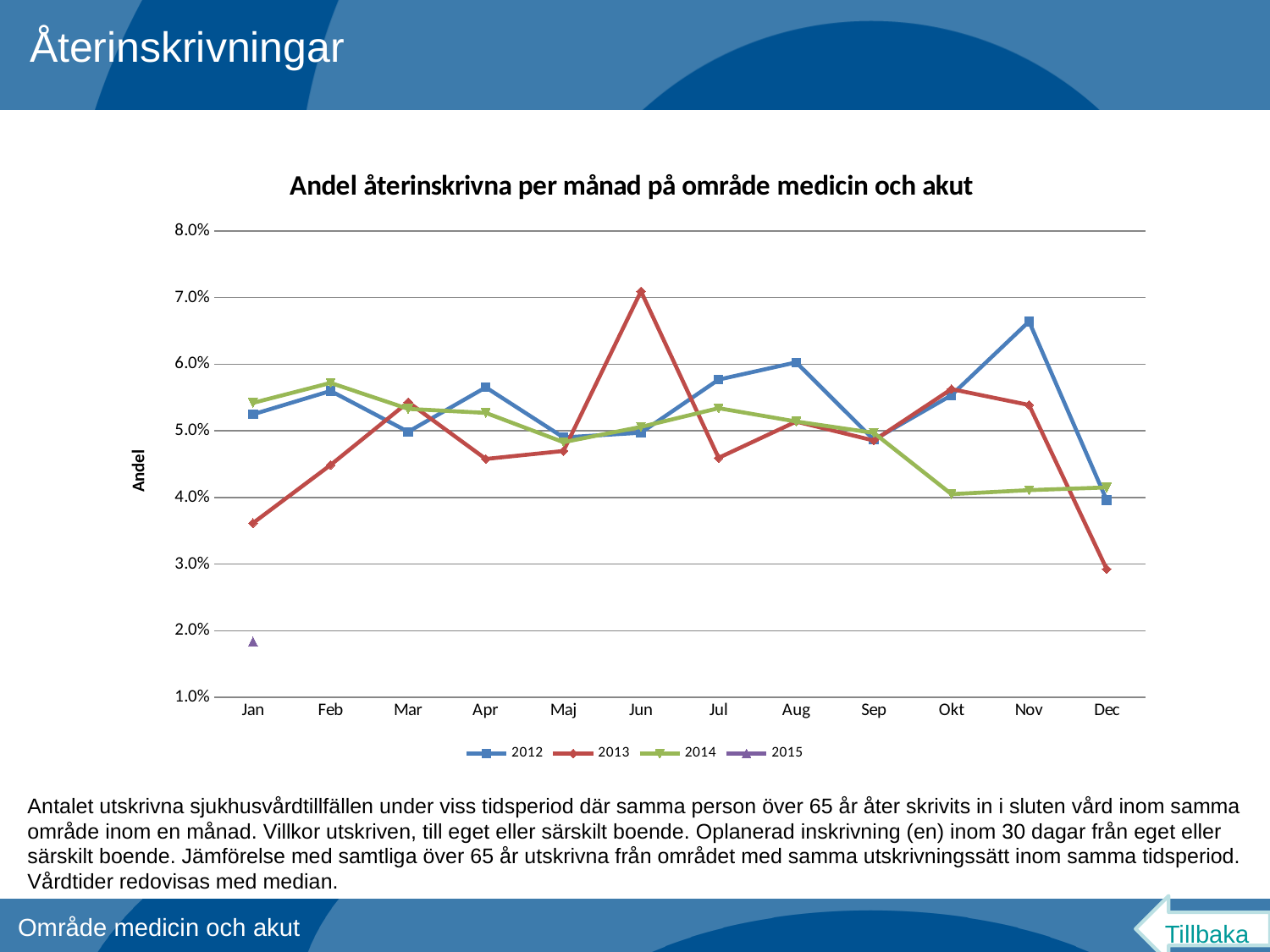

Återinskrivningar

### Chart: Andel återinskrivna per månad på område medicin och akut

| Category | 2012 | 2013 | 2014 | 2015 |
|---|---|---|---|---|
| Jan | 0.05248091603 | 0.036156041864 | 0.0542 | 0.0184 |
| Feb | 0.055992141453 | 0.044879171461 | 0.0572 | None |
| Mar | 0.049866429207 | 0.054313099041 | 0.0533 | None |
| Apr | 0.056530214424 | 0.045778229908 | 0.0527 | None |
| Maj | 0.049019607843 | 0.046979865771 | 0.0483 | None |
| Jun | 0.049718574108 | 0.070945945945 | 0.0506 | None |
| Jul | 0.057692307692 | 0.04594017094 | 0.0534 | None |
| Aug | 0.060276679841 | 0.051391862955 | 0.0514 | None |
| Sep | 0.048654244306 | 0.04854368932 | 0.0497 | None |
| Okt | 0.055347091932 | 0.056268509378 | 0.0405 | None |
| Nov | 0.066413662239 | 0.053886010362 | 0.0411 | None |
| Dec | 0.039603960396 | 0.029263370332 | 0.0415 | None |
Antalet utskrivna sjukhusvårdtillfällen under viss tidsperiod där samma person över 65 år åter skrivits in i sluten vård inom samma område inom en månad. Villkor utskriven, till eget eller särskilt boende. Oplanerad inskrivning (en) inom 30 dagar från eget eller särskilt boende. Jämförelse med samtliga över 65 år utskrivna från området med samma utskrivningssätt inom samma tidsperiod. Vårdtider redovisas med median.
Tillbaka